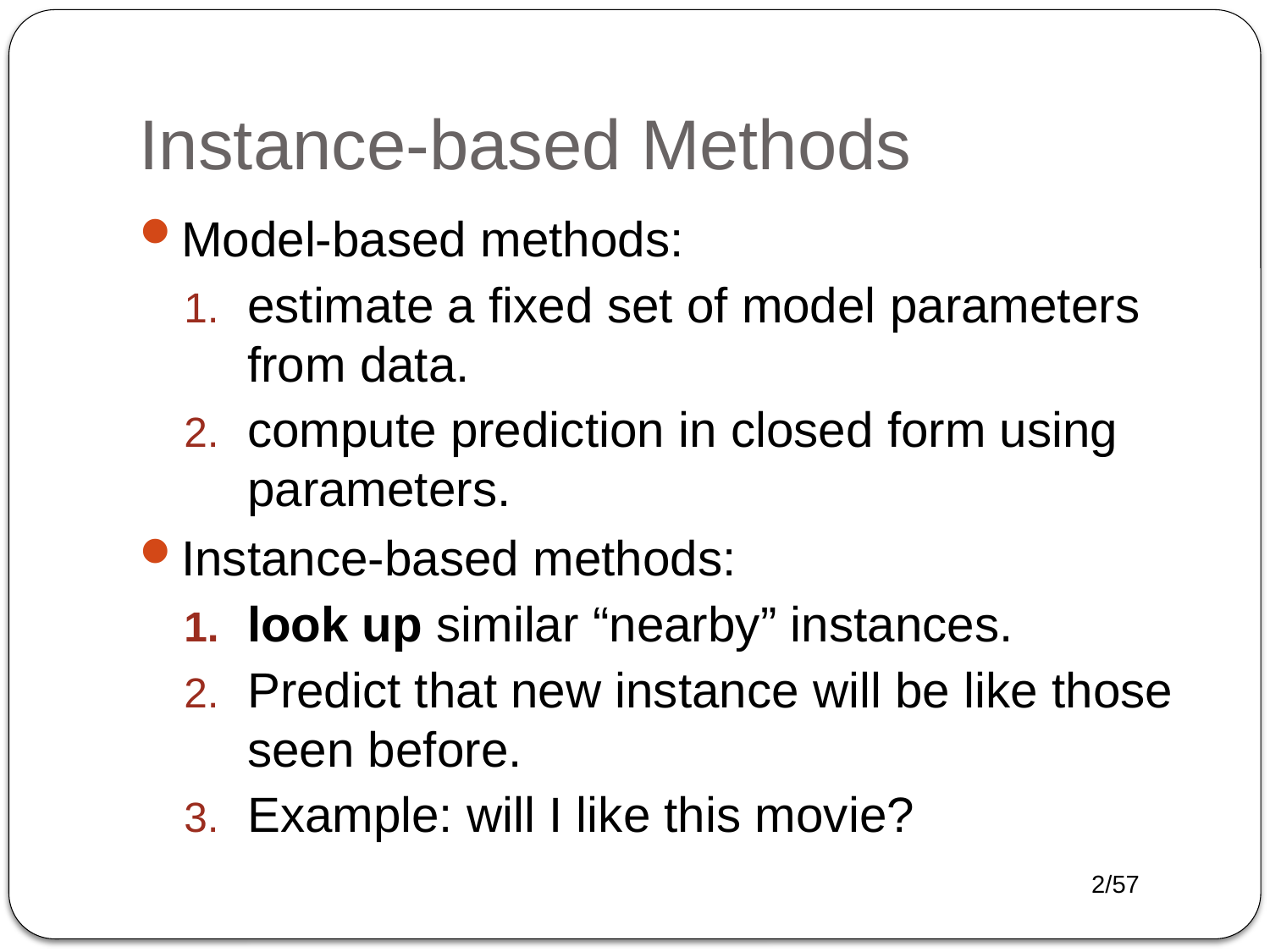

# Instance-based Methods
Model-based methods:
estimate a fixed set of model parameters from data.
compute prediction in closed form using parameters.
Instance-based methods:
look up similar “nearby” instances.
Predict that new instance will be like those seen before.
Example: will I like this movie?